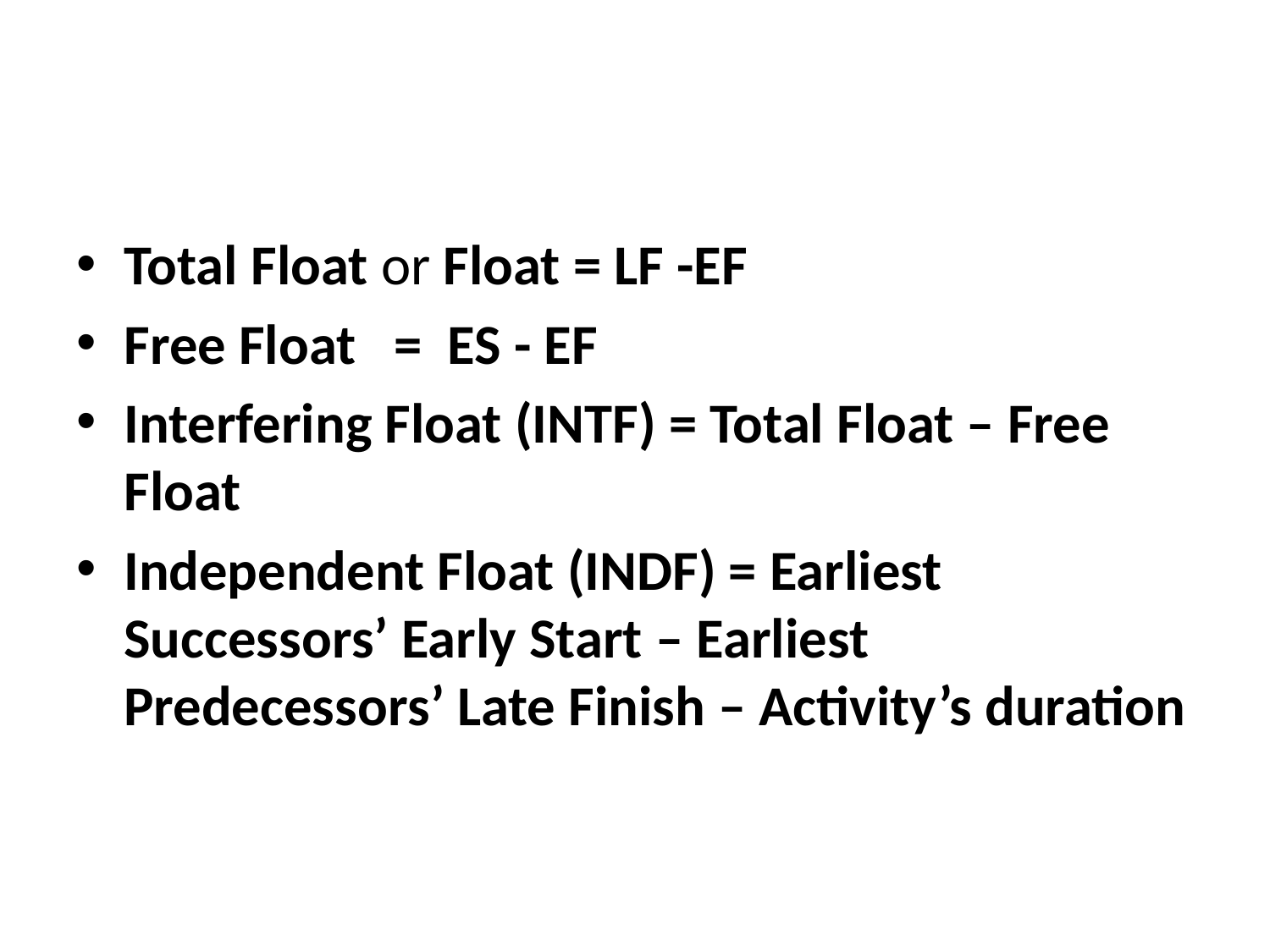

#
Total Float or Float = LF -EF
Free Float   =  ES - EF
Interfering Float (INTF) = Total Float – Free Float
Independent Float (INDF) = Earliest Successors’ Early Start – Earliest Predecessors’ Late Finish – Activity’s duration